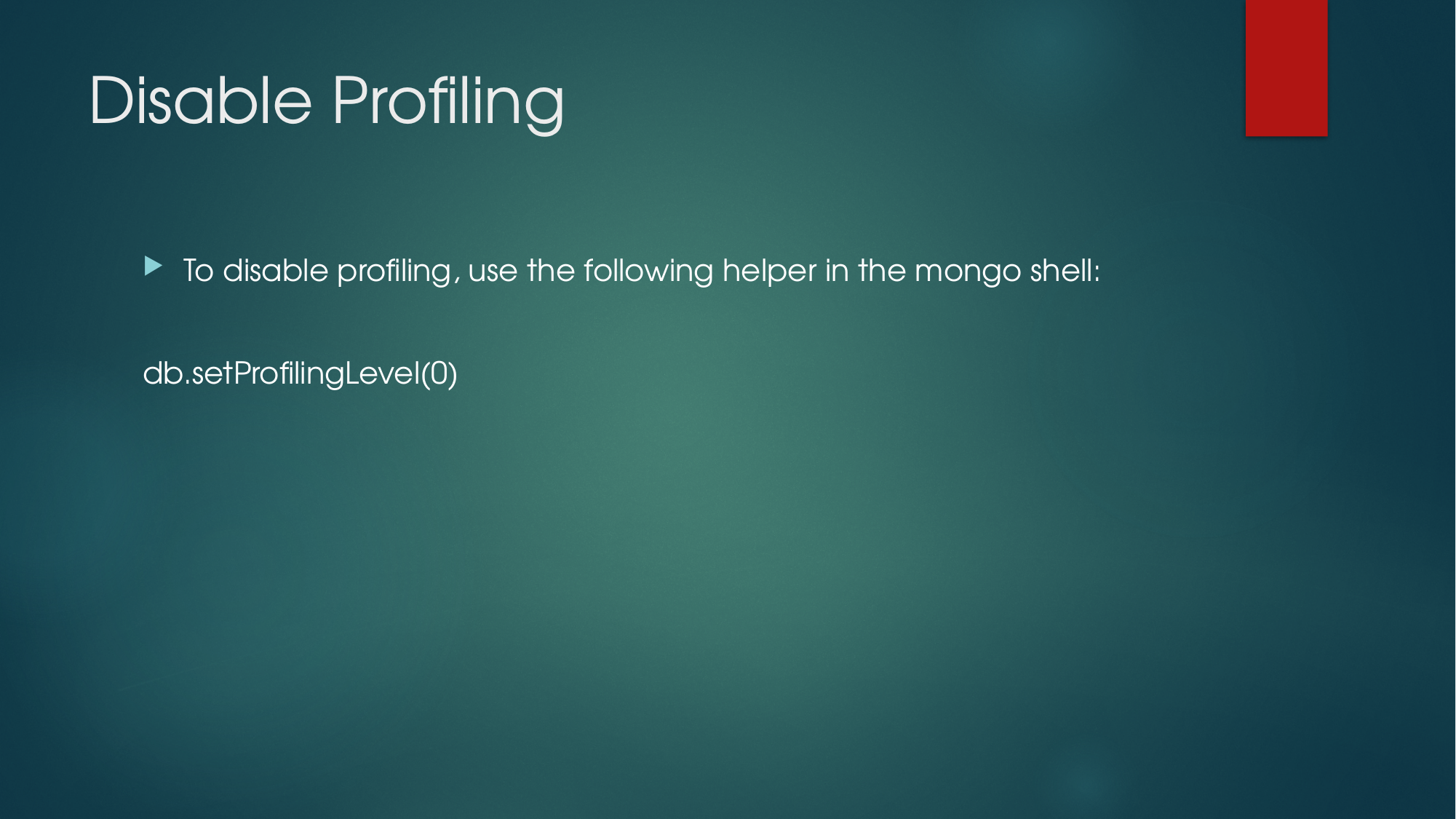

# Disable Profiling
To disable profiling, use the following helper in the mongo shell:

db.setProfilingLevel(0)